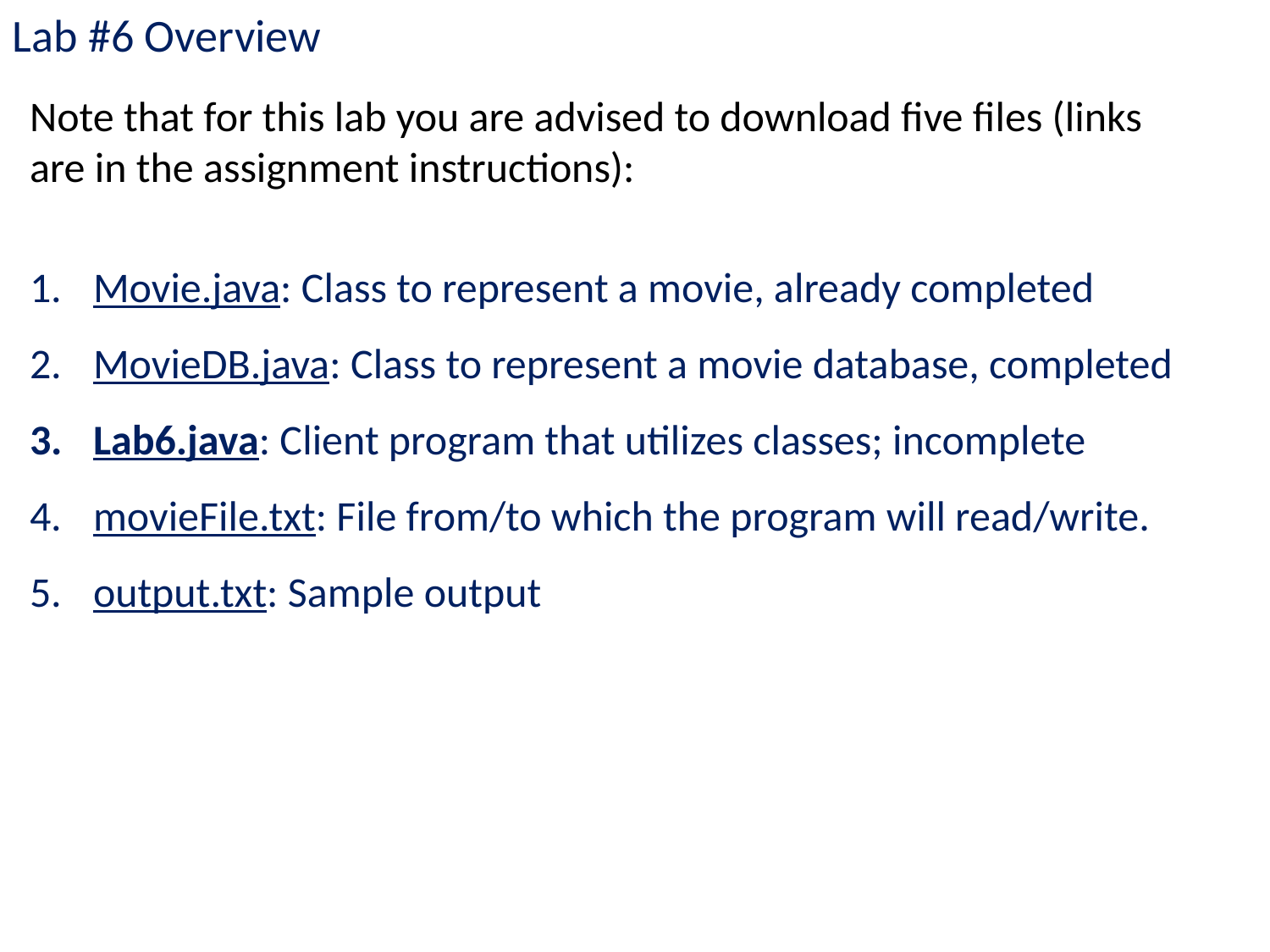

Lab #6 Overview
Note that for this lab you are advised to download five files (links are in the assignment instructions):
Movie.java: Class to represent a movie, already completed
MovieDB.java: Class to represent a movie database, completed
Lab6.java: Client program that utilizes classes; incomplete
movieFile.txt: File from/to which the program will read/write.
output.txt: Sample output